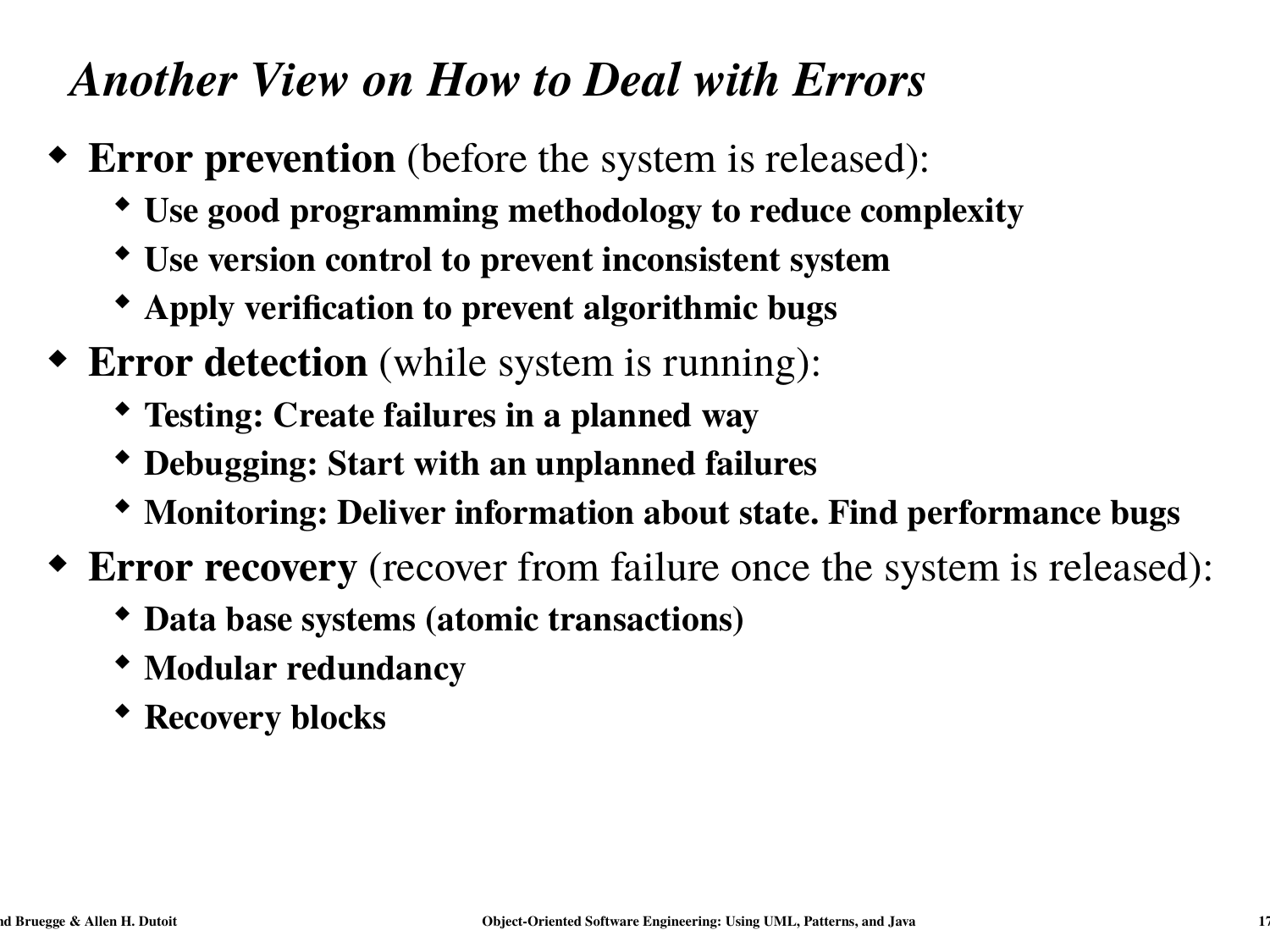

# Another View on How to Deal with Errors
Error prevention (before the system is released):
Use good programming methodology to reduce complexity
Use version control to prevent inconsistent system
Apply verification to prevent algorithmic bugs
Error detection (while system is running):
Testing: Create failures in a planned way
Debugging: Start with an unplanned failures
Monitoring: Deliver information about state. Find performance bugs
Error recovery (recover from failure once the system is released):
Data base systems (atomic transactions)
Modular redundancy
Recovery blocks